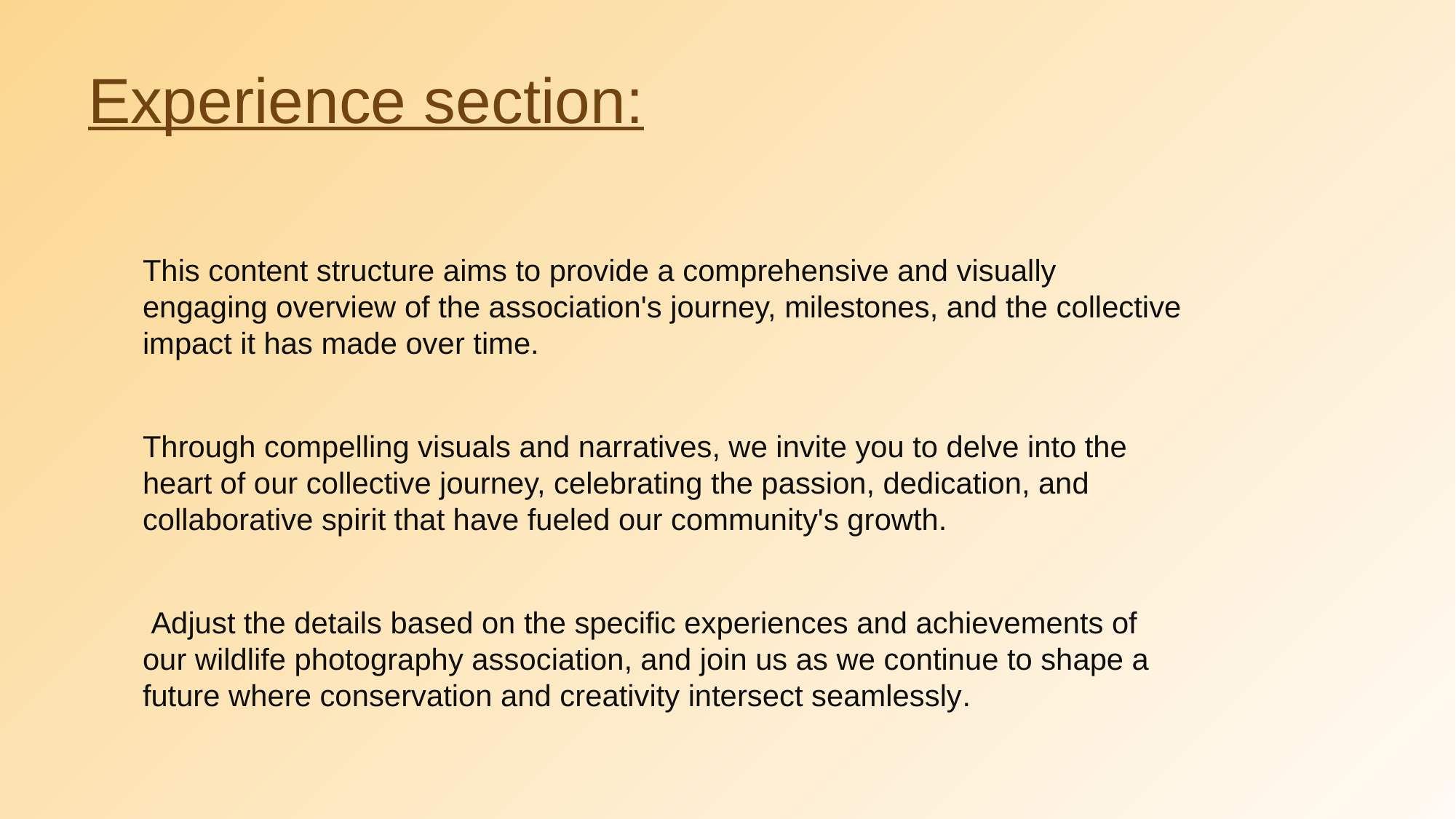

# Experience section:
This content structure aims to provide a comprehensive and visually engaging overview of the association's journey, milestones, and the collective impact it has made over time.

Through compelling visuals and narratives, we invite you to delve into the heart of our collective journey, celebrating the passion, dedication, and collaborative spirit that have fueled our community's growth.

 Adjust the details based on the specific experiences and achievements of our wildlife photography association, and join us as we continue to shape a future where conservation and creativity intersect seamlessly.